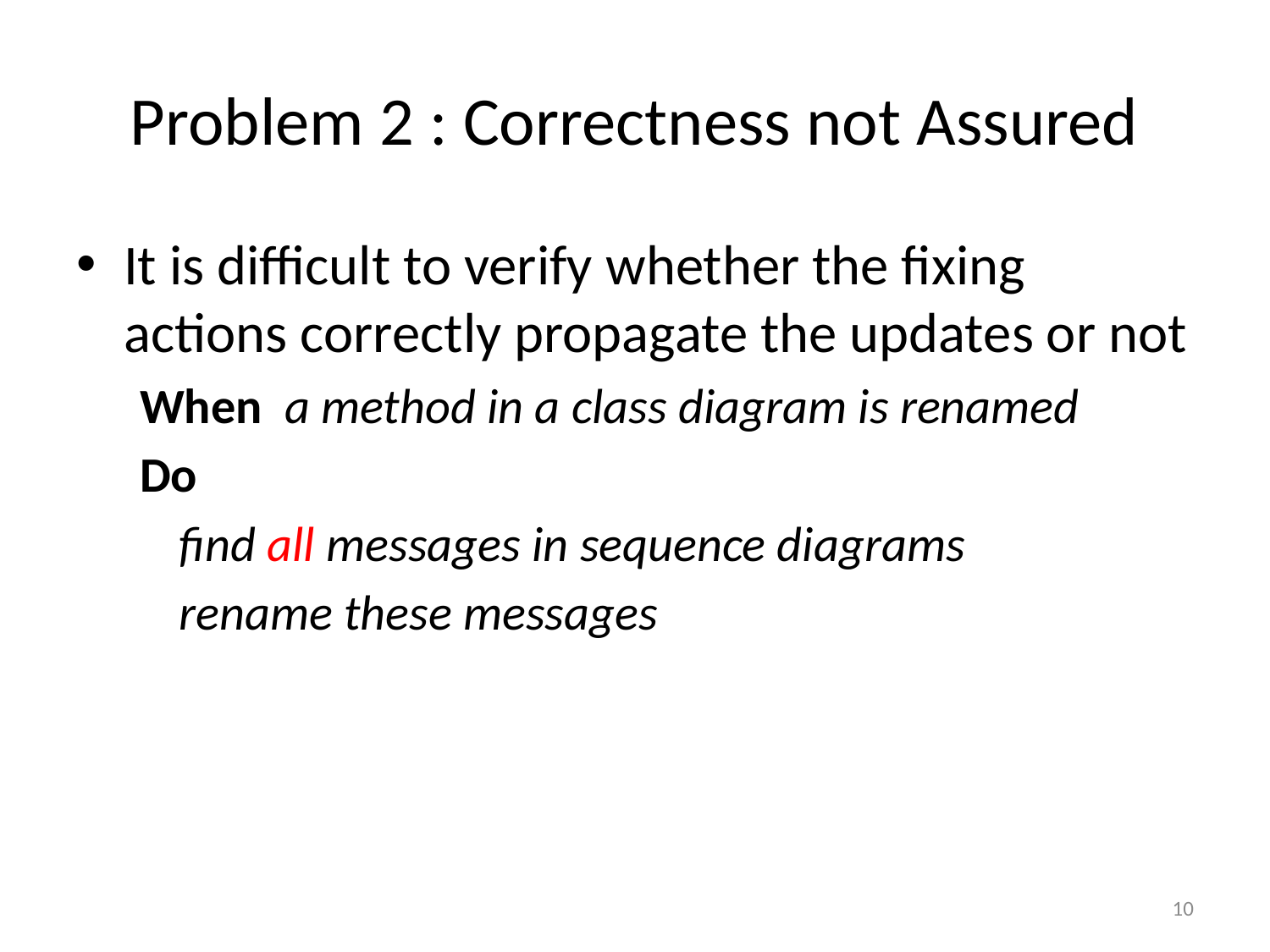

# Problem 2 : Correctness not Assured
It is difficult to verify whether the fixing actions correctly propagate the updates or not
When  a method in a class diagram is renamed
Do
	find all messages in sequence diagrams
	rename these messages

10